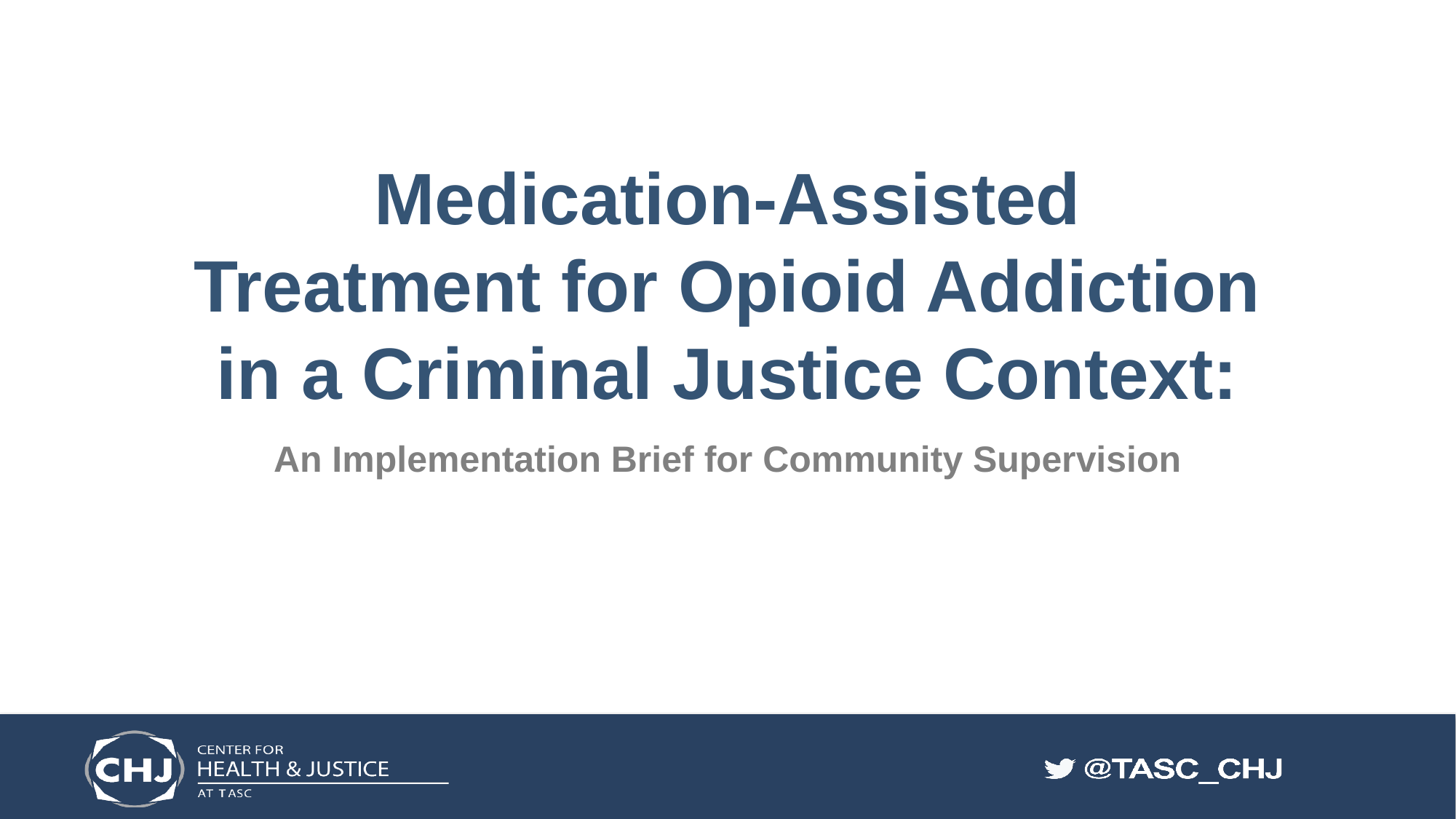

# Medication-Assisted Treatment for Opioid Addiction in a Criminal Justice Context:
An Implementation Brief for Community Supervision